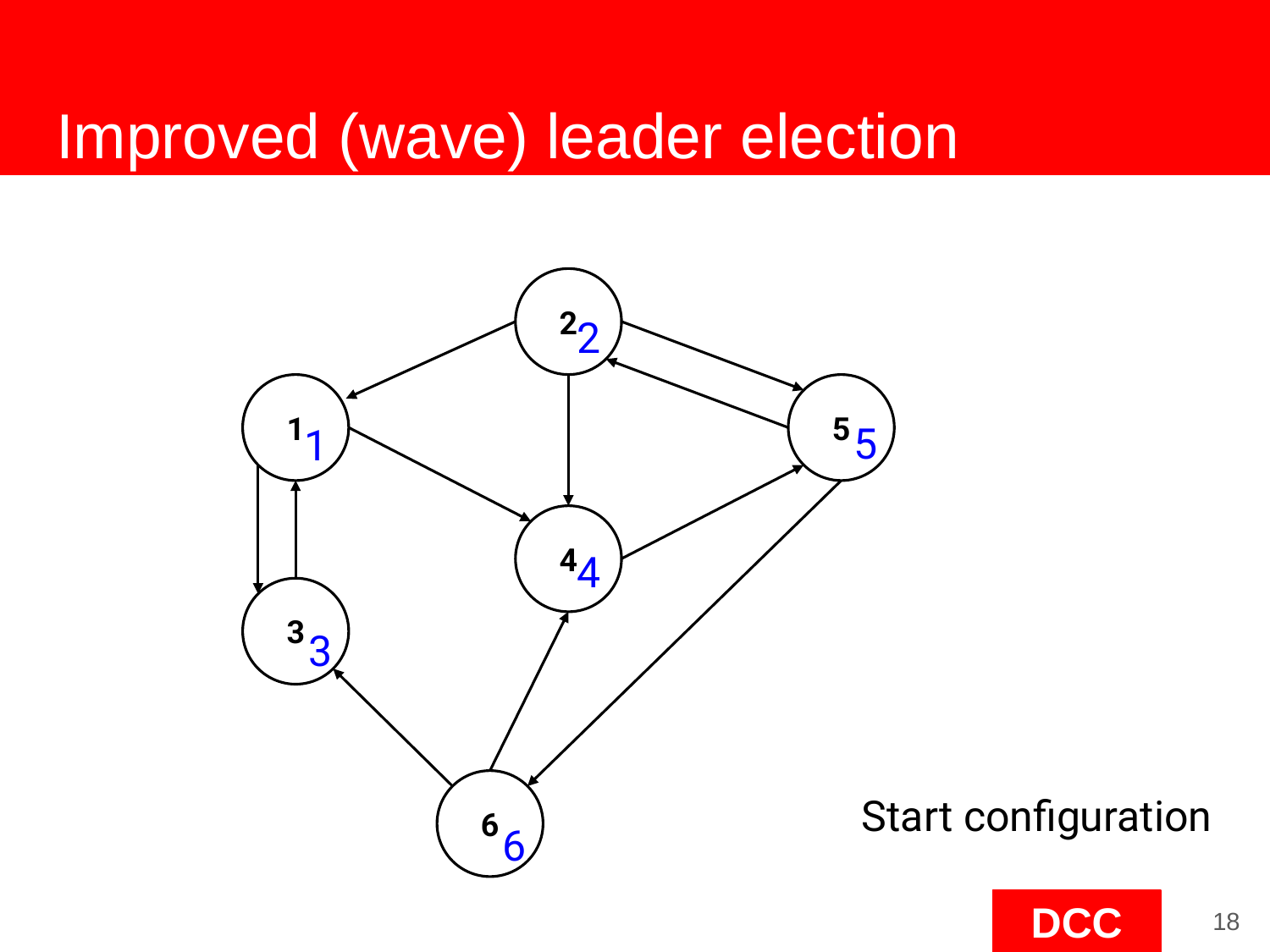

# Improved (wave) leader election
2
2
1
5
5
1
4
4
3
3
6
Start configuration
6
18